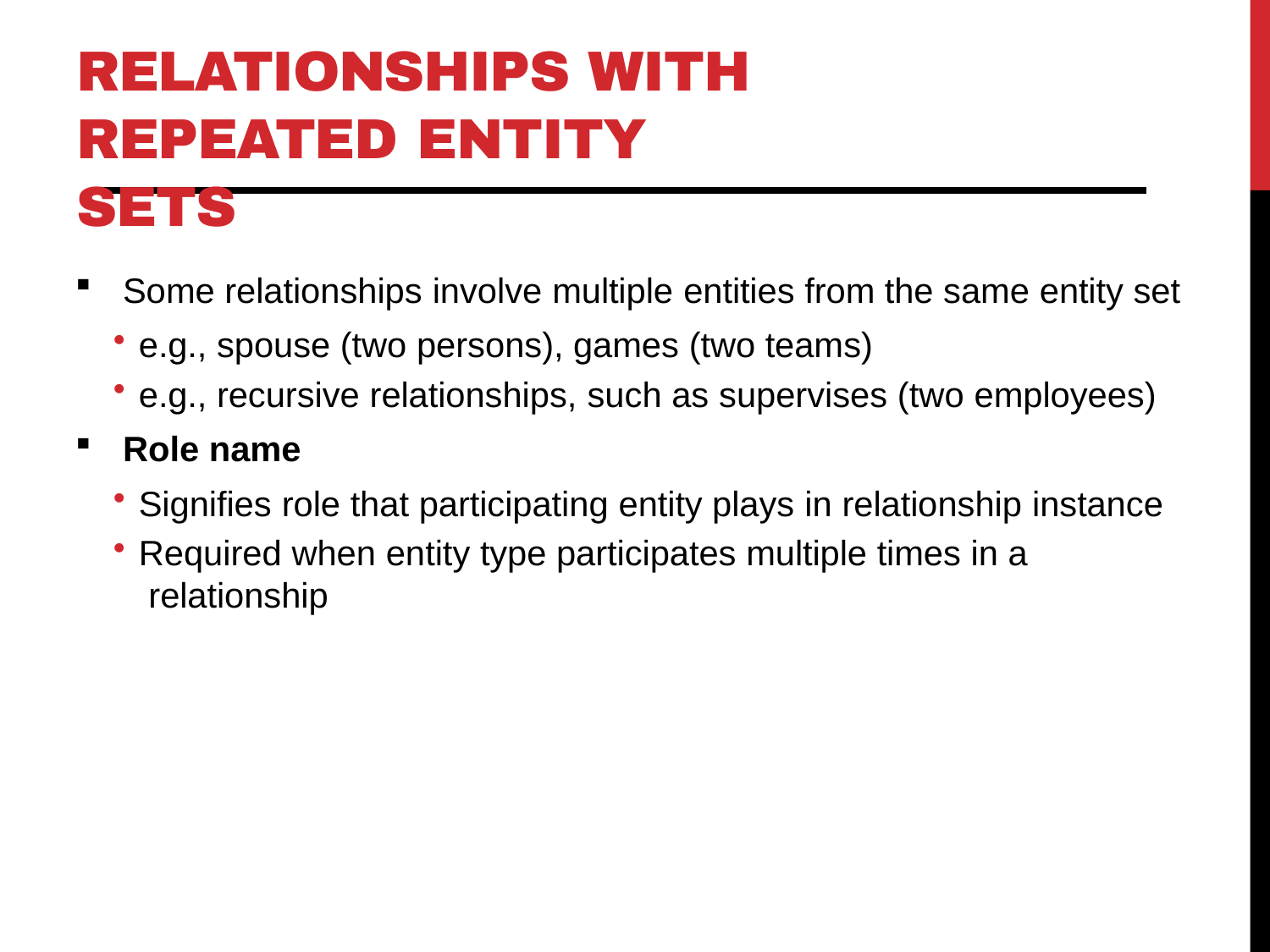

# RELATIONSHIPS WITH  REPEATED ENTITY SETS

Some relationships involve multiple entities from the same entity set
e.g., spouse (two persons), games (two teams)
e.g., recursive relationships, such as supervises (two employees)
Role name
Signifies role that participating entity plays in relationship instance
Required when entity type participates multiple times in a  relationship